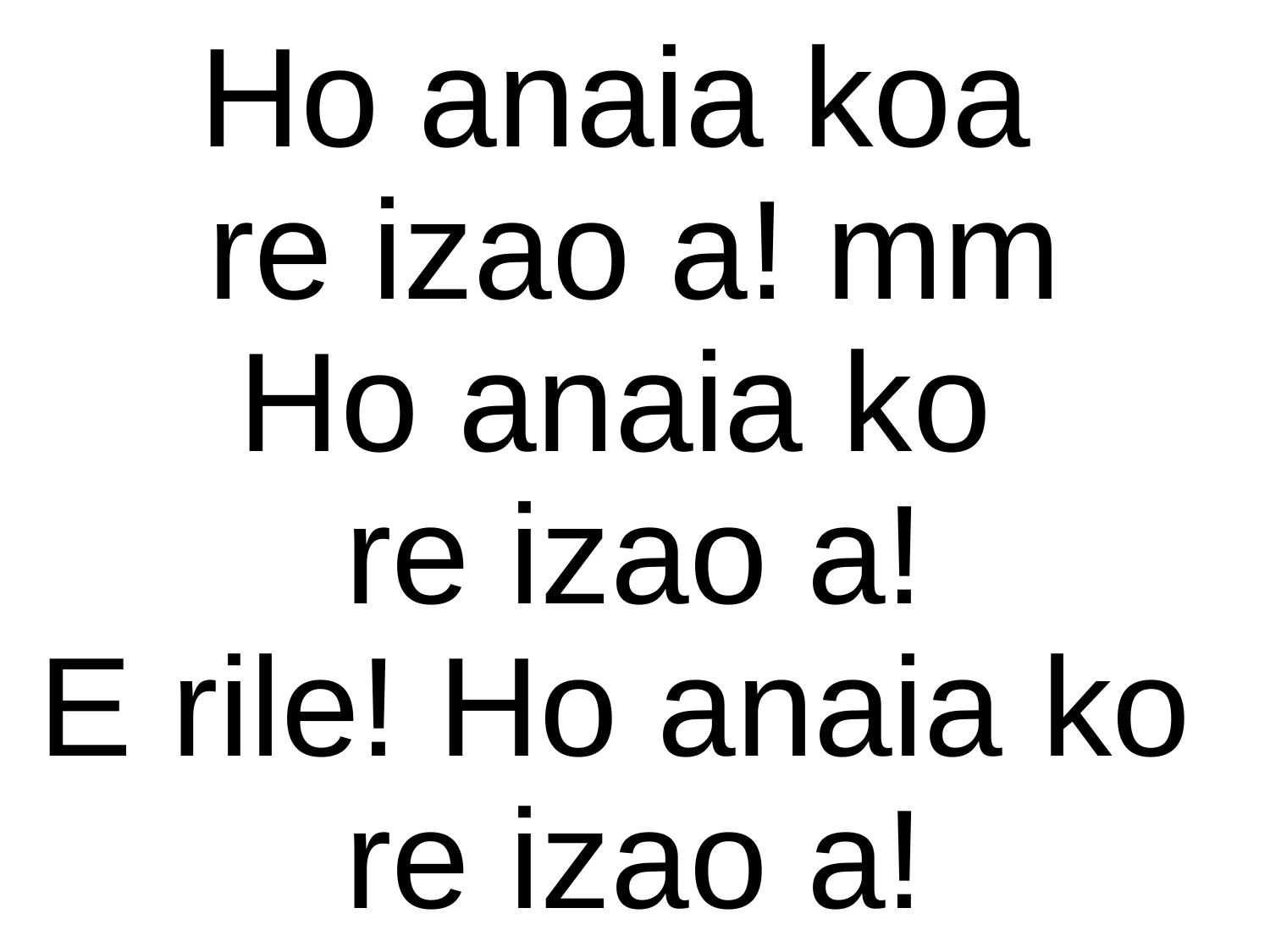

# Ho anaia koa re izao a! mm Ho anaia ko re izao a! E rile! Ho anaia ko re izao a!